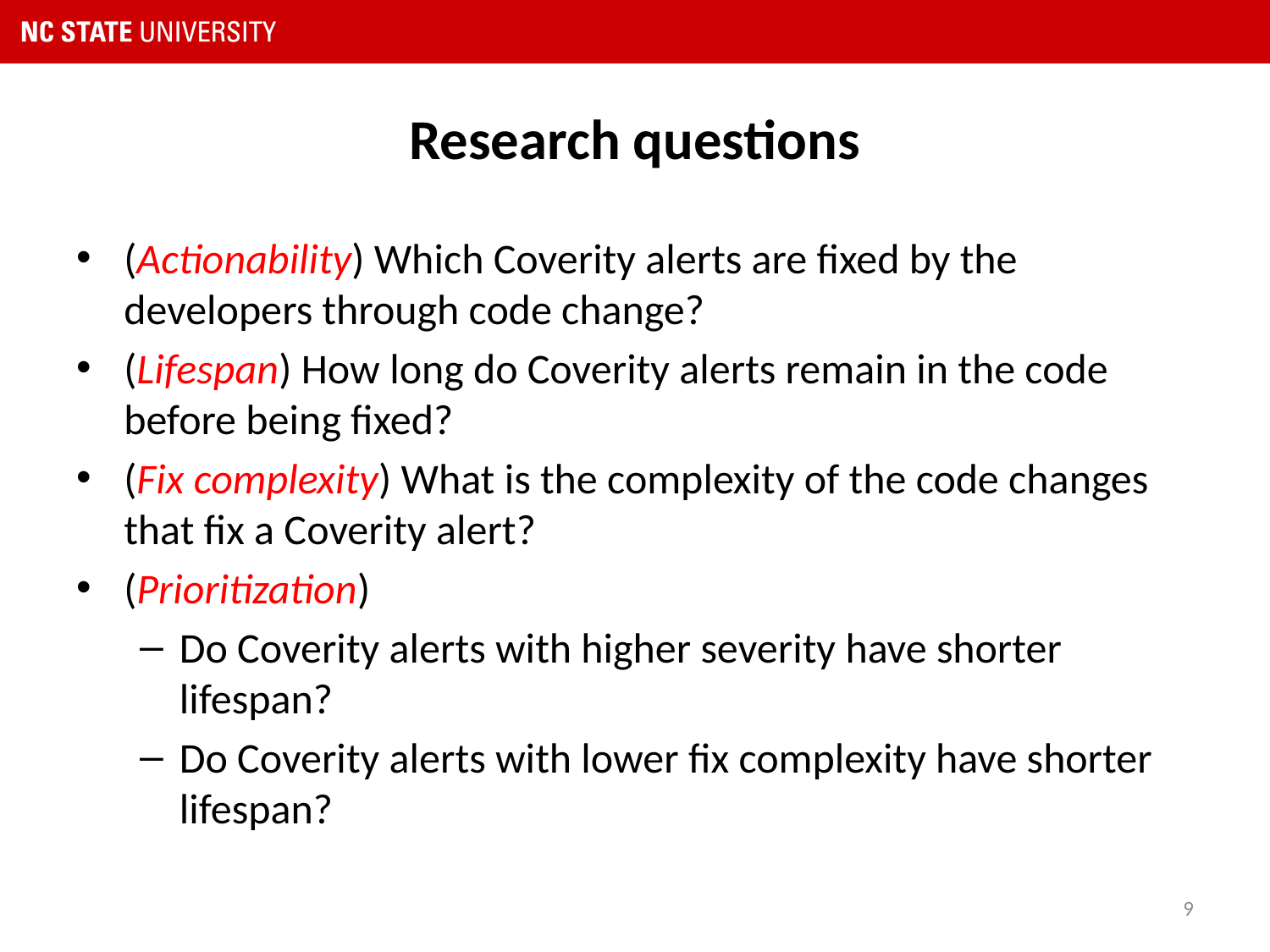

# Research questions
(Actionability) Which Coverity alerts are fixed by the developers through code change?
(Lifespan) How long do Coverity alerts remain in the code before being fixed?
(Fix complexity) What is the complexity of the code changes that fix a Coverity alert?
(Prioritization)
Do Coverity alerts with higher severity have shorter lifespan?
Do Coverity alerts with lower fix complexity have shorter lifespan?
9